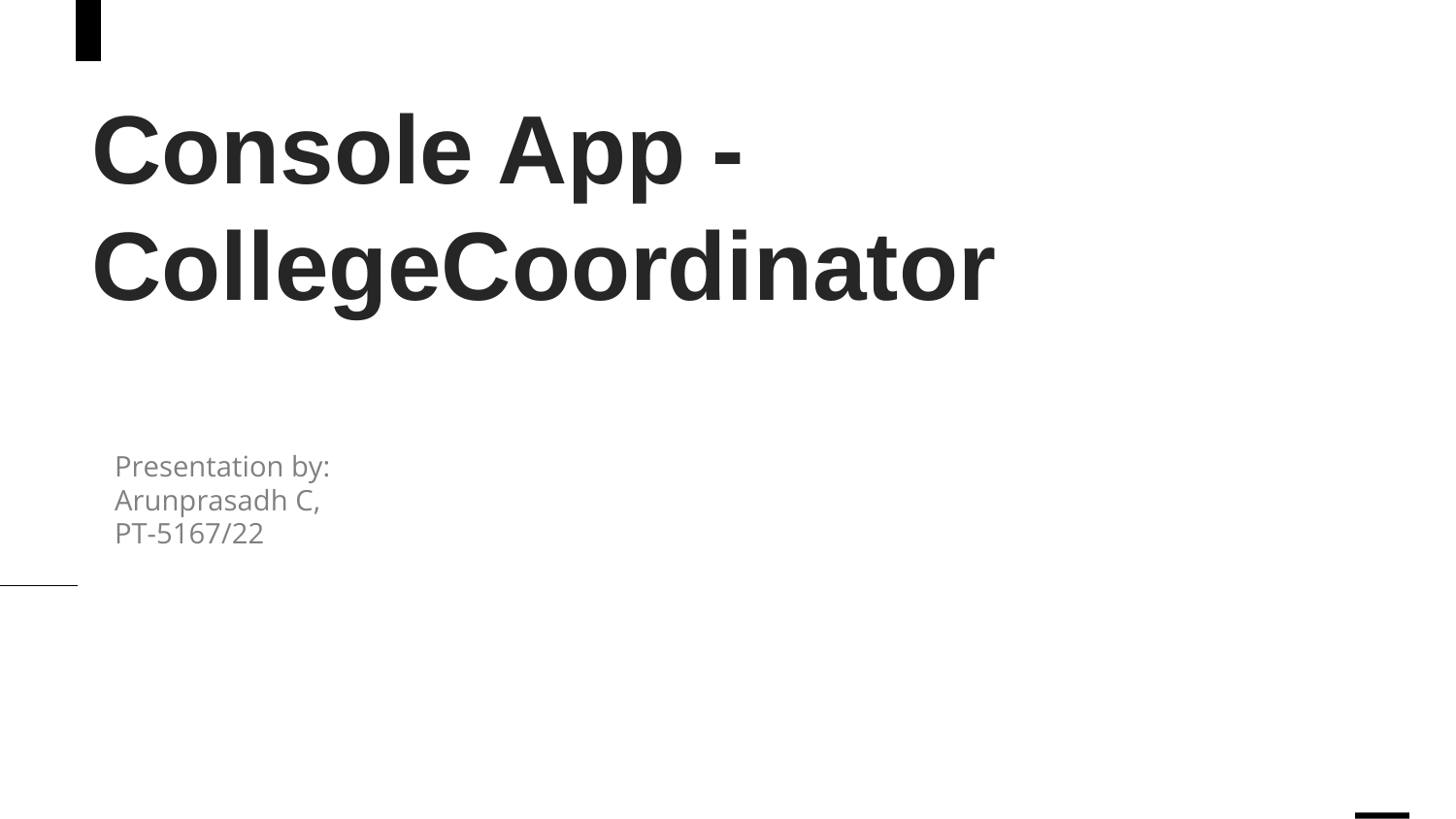

# Console App - CollegeCoordinator
Presentation by:
Arunprasadh C,
PT-5167/22